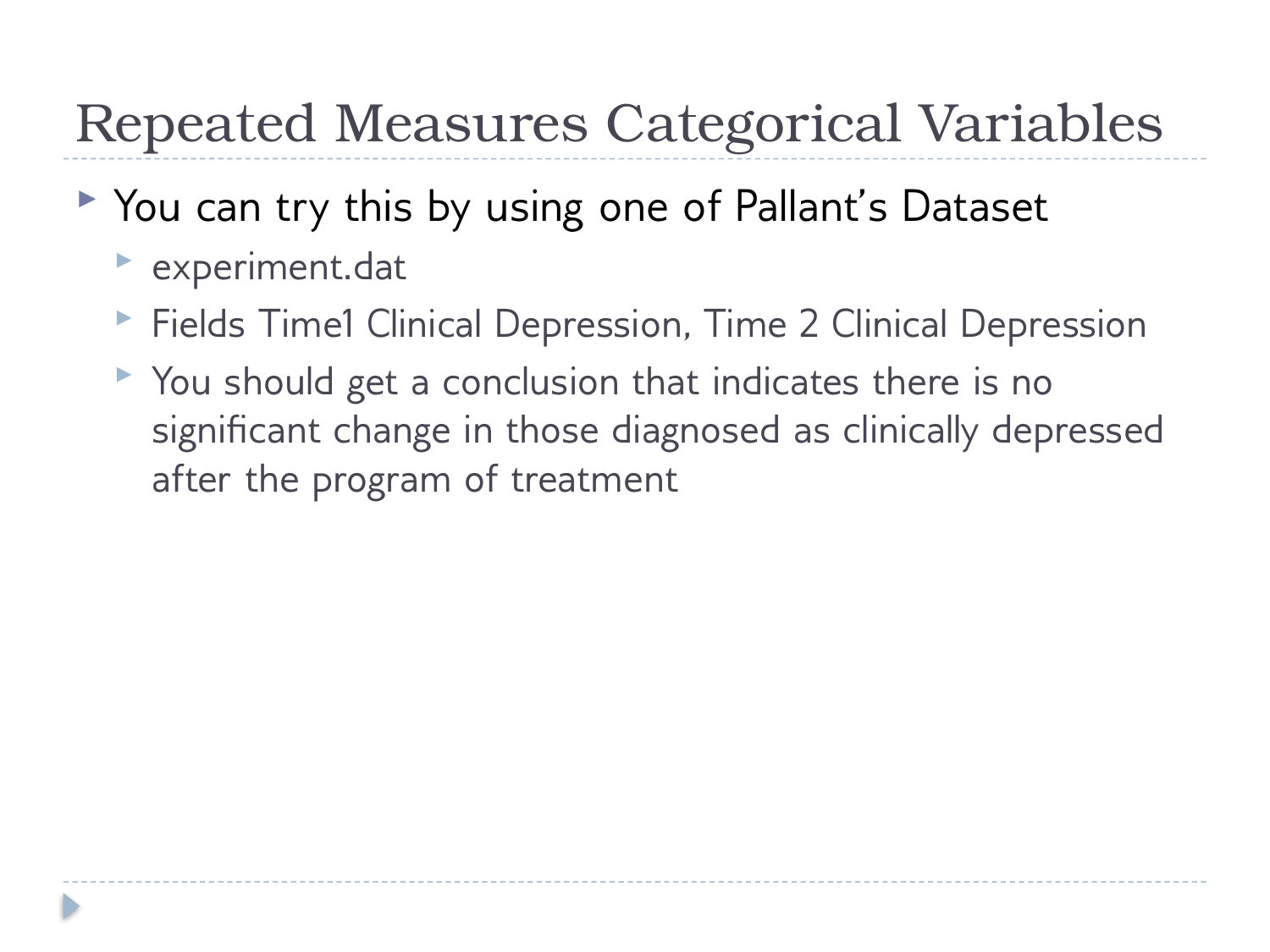

# Repeated Measures Categorical Variables
You can try this by using one of Pallant’s Dataset
experiment.dat
Fields Time1 Clinical Depression, Time 2 Clinical Depression
You should get a conclusion that indicates there is no significant change in those diagnosed as clinically depressed after the program of treatment